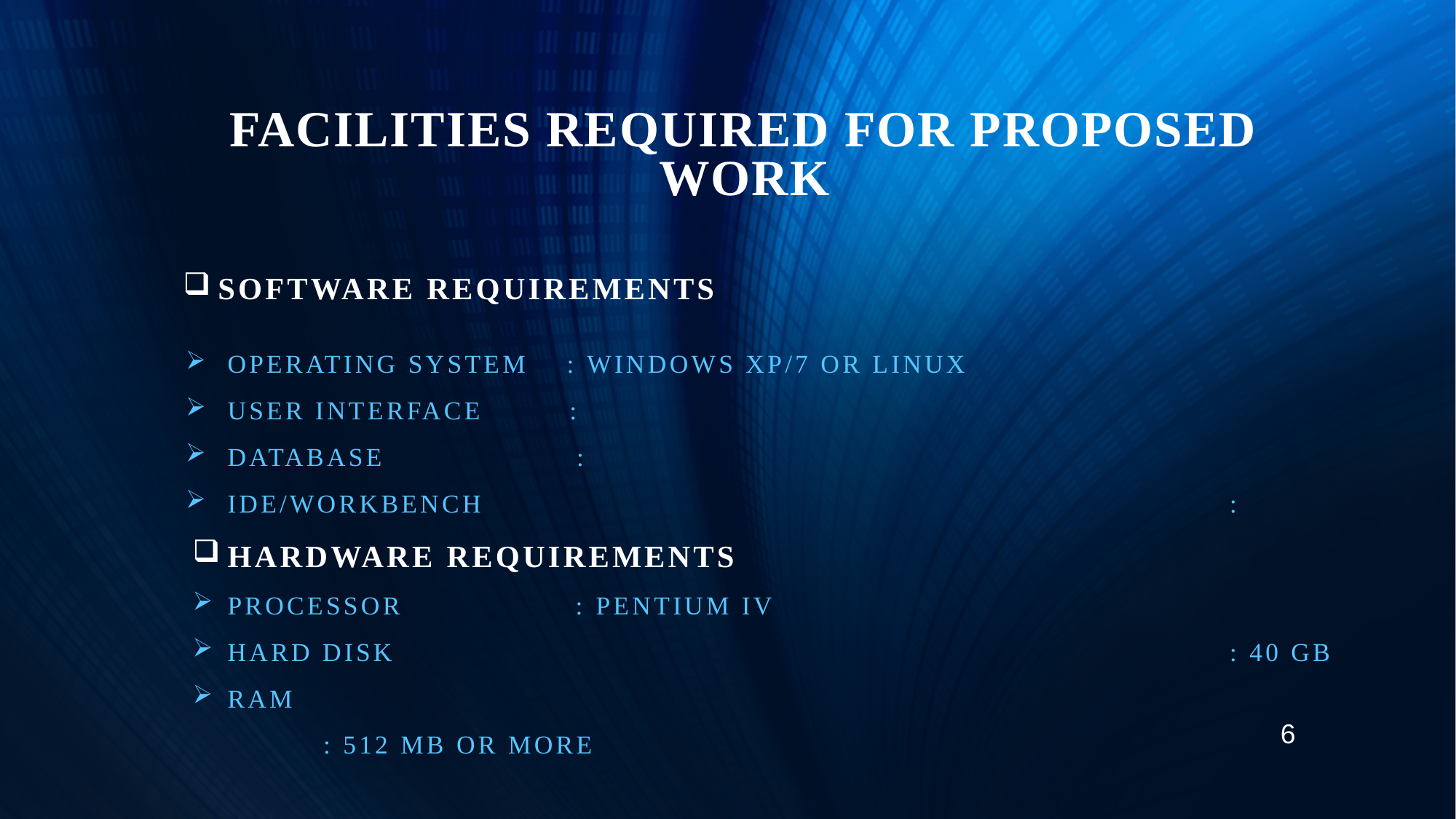

# FACILITIES REQUIRED FOR PROPOSED WORK
SOFTWARE REQUIREMENTS
Operating System    : Windows XP/7 or Linux
User Interface         :
Database                    :
IDE/Workbench	 :
HARDWARE REQUIREMENTS
Processor                  : Pentium IV
Hard Disk		 : 40 GB
RAM	                      : 512 MB or more
6